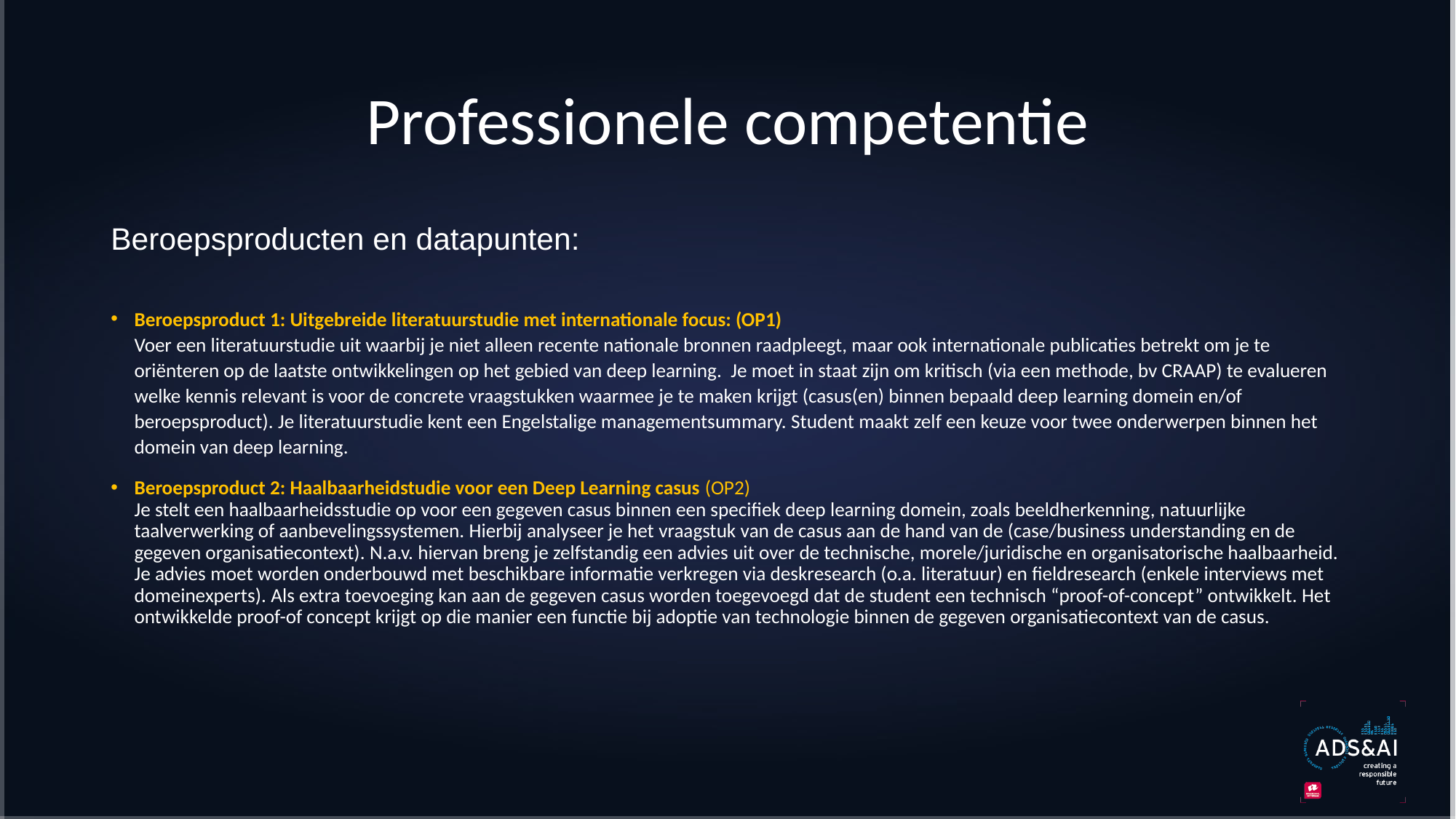

# Professionele competentie
Beroepsproducten en datapunten:
Beroepsproduct 1: Uitgebreide literatuurstudie met internationale focus: (OP1)
Voer een literatuurstudie uit waarbij je niet alleen recente nationale bronnen raadpleegt, maar ook internationale publicaties betrekt om je te oriënteren op de laatste ontwikkelingen op het gebied van deep learning.  Je moet in staat zijn om kritisch (via een methode, bv CRAAP) te evalueren welke kennis relevant is voor de concrete vraagstukken waarmee je te maken krijgt (casus(en) binnen bepaald deep learning domein en/of beroepsproduct). Je literatuurstudie kent een Engelstalige managementsummary. Student maakt zelf een keuze voor twee onderwerpen binnen het domein van deep learning.
Beroepsproduct 2: Haalbaarheidstudie voor een Deep Learning casus (OP2)
Je stelt een haalbaarheidsstudie op voor een gegeven casus binnen een specifiek deep learning domein, zoals beeldherkenning, natuurlijke taalverwerking of aanbevelingssystemen. Hierbij analyseer je het vraagstuk van de casus aan de hand van de (case/business understanding en de gegeven organisatiecontext). N.a.v. hiervan breng je zelfstandig een advies uit over de technische, morele/juridische en organisatorische haalbaarheid. Je advies moet worden onderbouwd met beschikbare informatie verkregen via deskresearch (o.a. literatuur) en fieldresearch (enkele interviews met domeinexperts). Als extra toevoeging kan aan de gegeven casus worden toegevoegd dat de student een technisch “proof-of-concept” ontwikkelt. Het ontwikkelde proof-of concept krijgt op die manier een functie bij adoptie van technologie binnen de gegeven organisatiecontext van de casus.